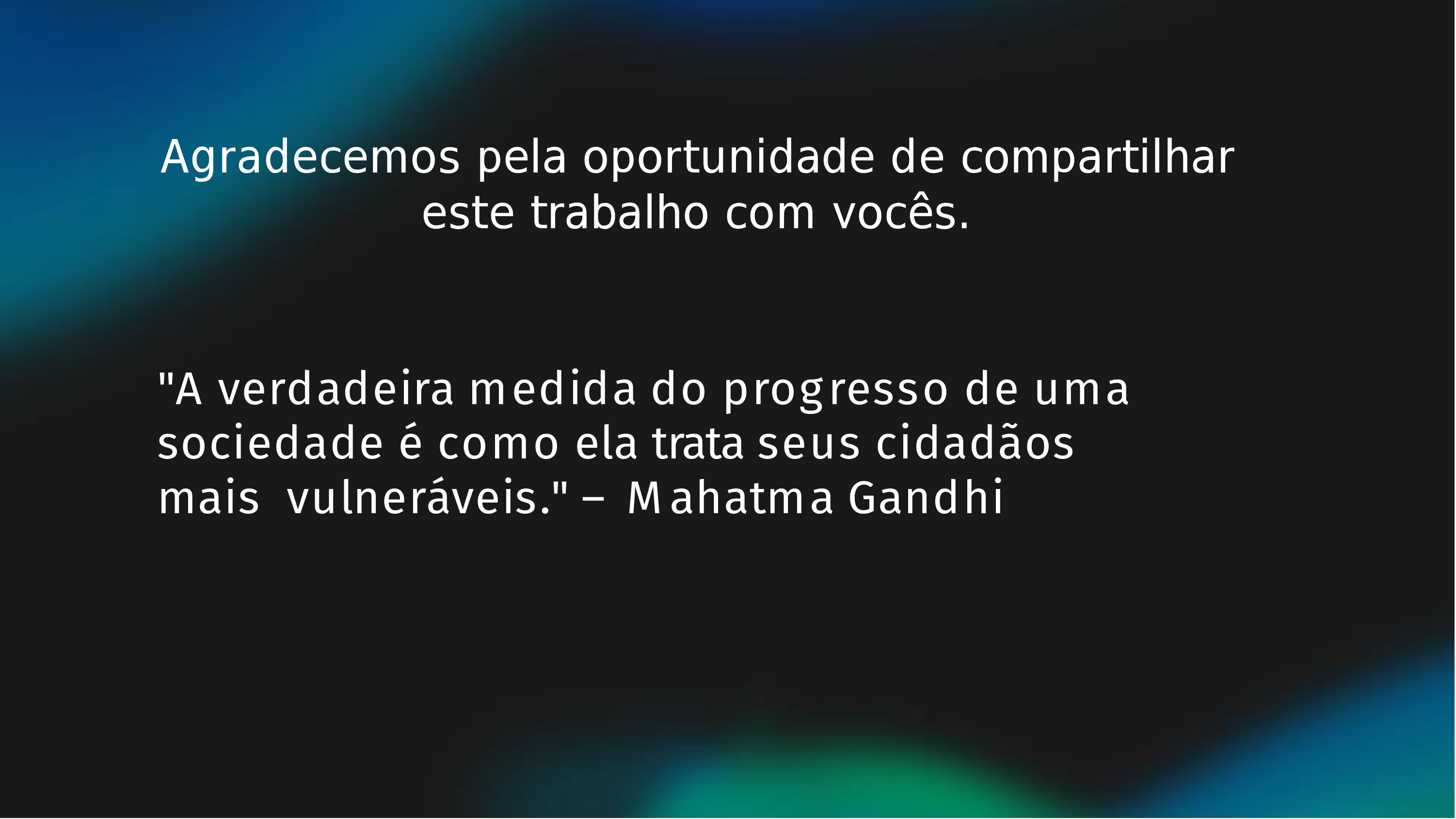

# Agradecemos pela oportunidade de compartilhar  este trabalho com vocês.
"A verdadeira medida do progresso de uma  sociedade é como ela trata seus cidadãos mais  vulneráveis." – Mahatma Gandhi